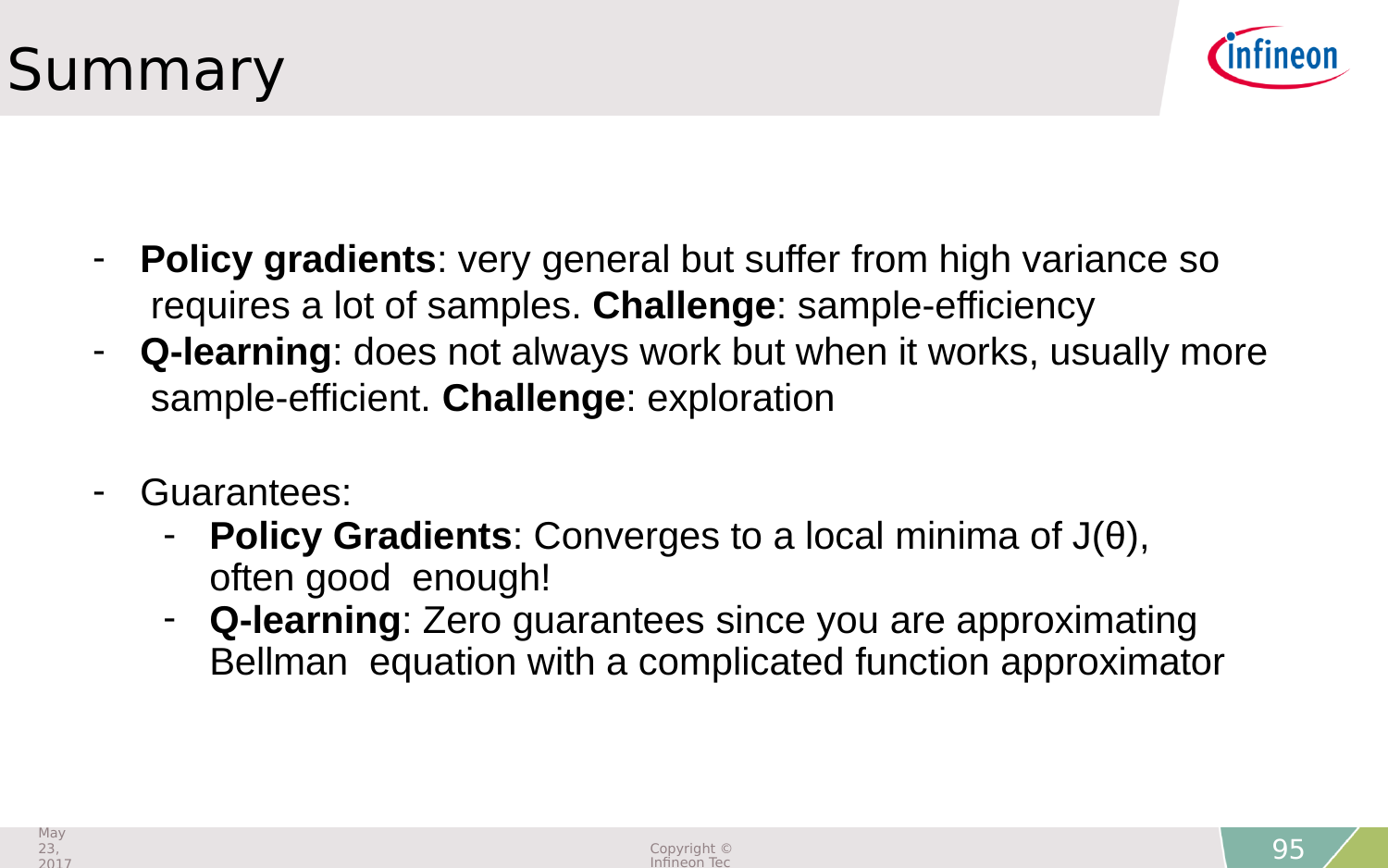

Summary
Policy gradients: very general but suffer from high variance so  requires a lot of samples. Challenge: sample-efficiency
Q-learning: does not always work but when it works, usually more  sample-efficient. Challenge: exploration

Guarantees:
Policy Gradients: Converges to a local minima of J(θ), often good  enough!
Q-learning: Zero guarantees since you are approximating Bellman  equation with a complicated function approximator
10
2
Lecture 14 -
May 23, 2017
Copyright © Infineon Technologies AG 2018. All rights reserved.
95